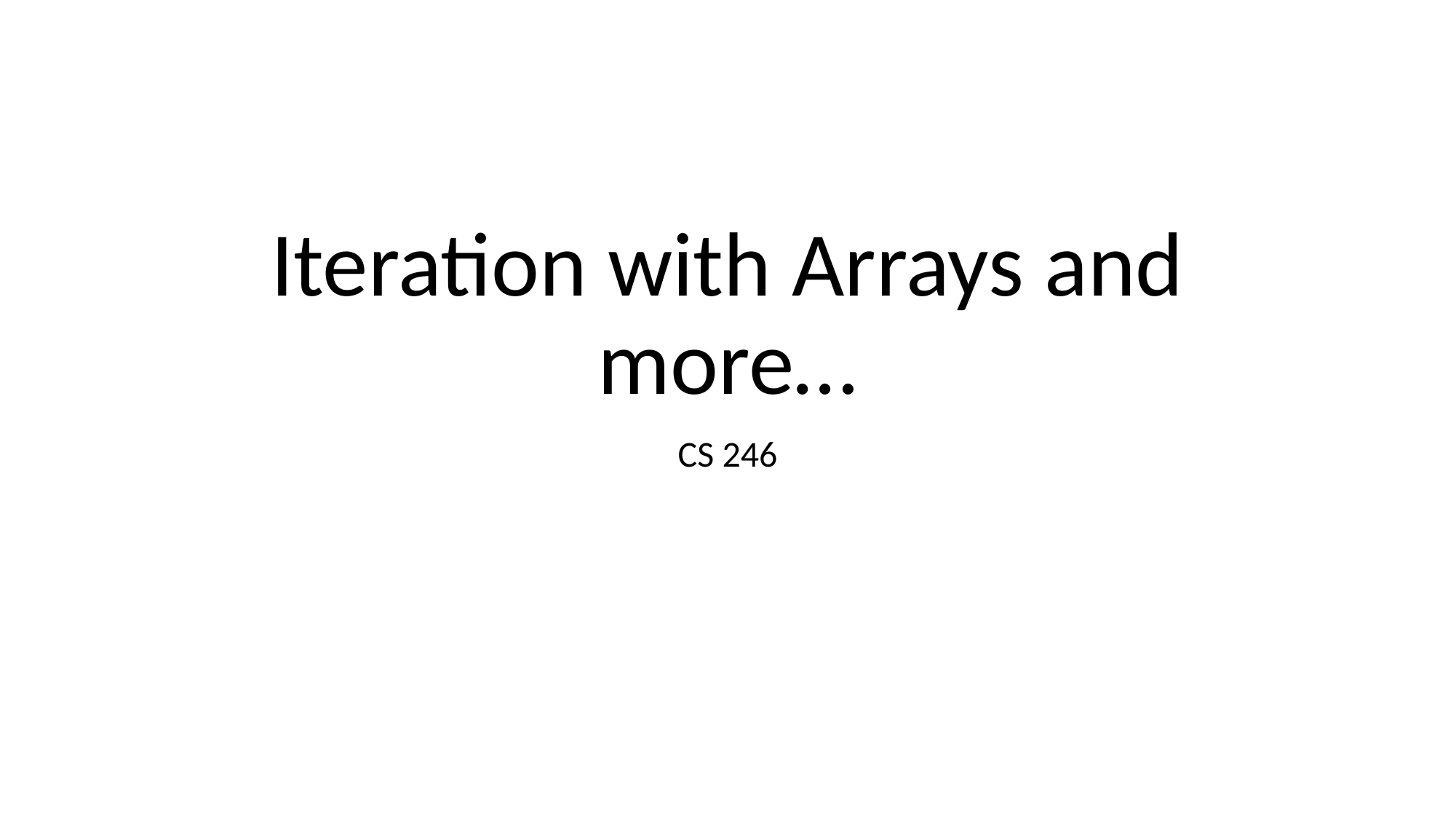

# Iteration with Arrays and more…
CS 246